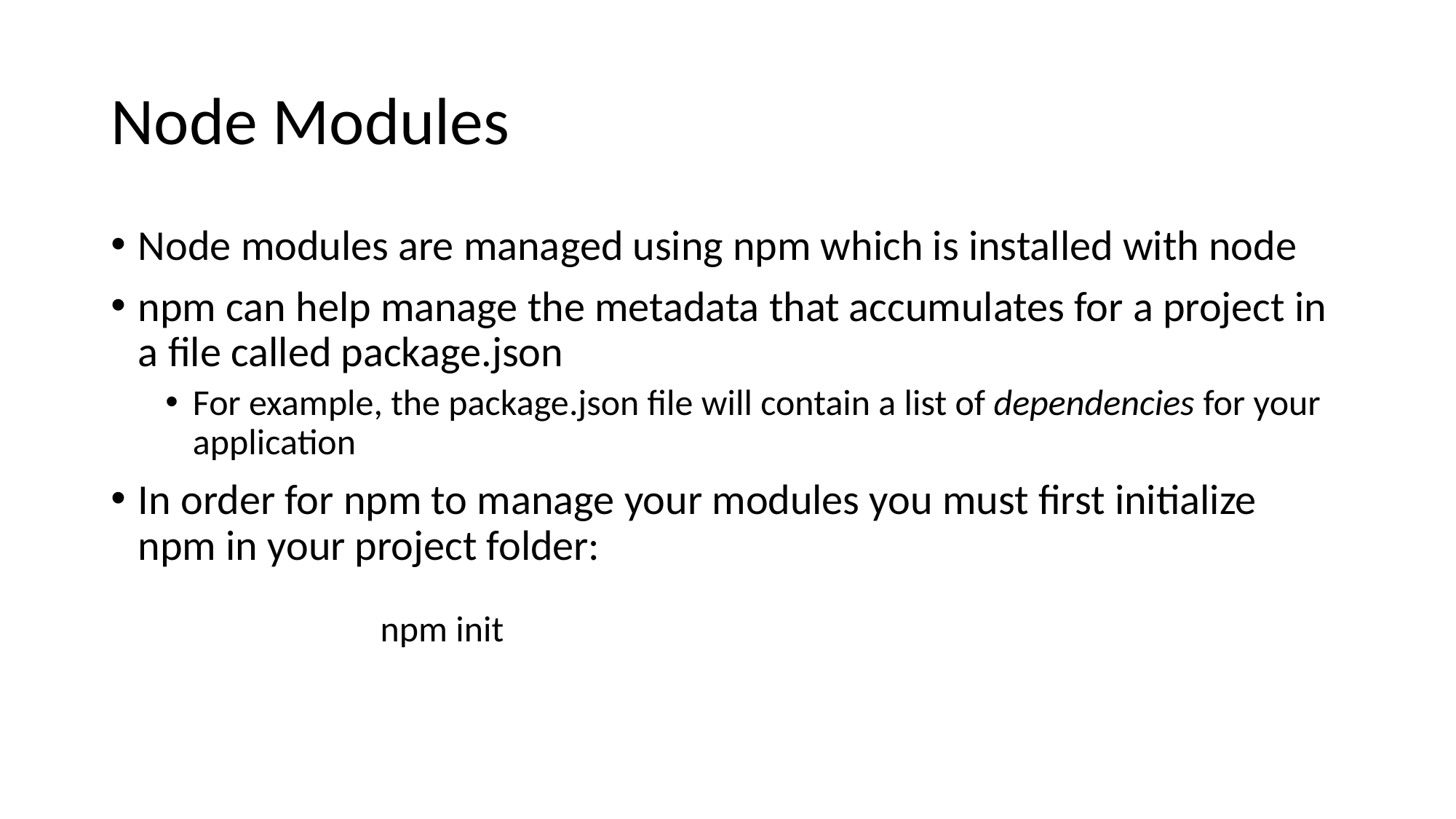

# Node Modules
Node modules are managed using npm which is installed with node
npm can help manage the metadata that accumulates for a project in a file called package.json
For example, the package.json file will contain a list of dependencies for your application
In order for npm to manage your modules you must first initialize npm in your project folder:
npm init